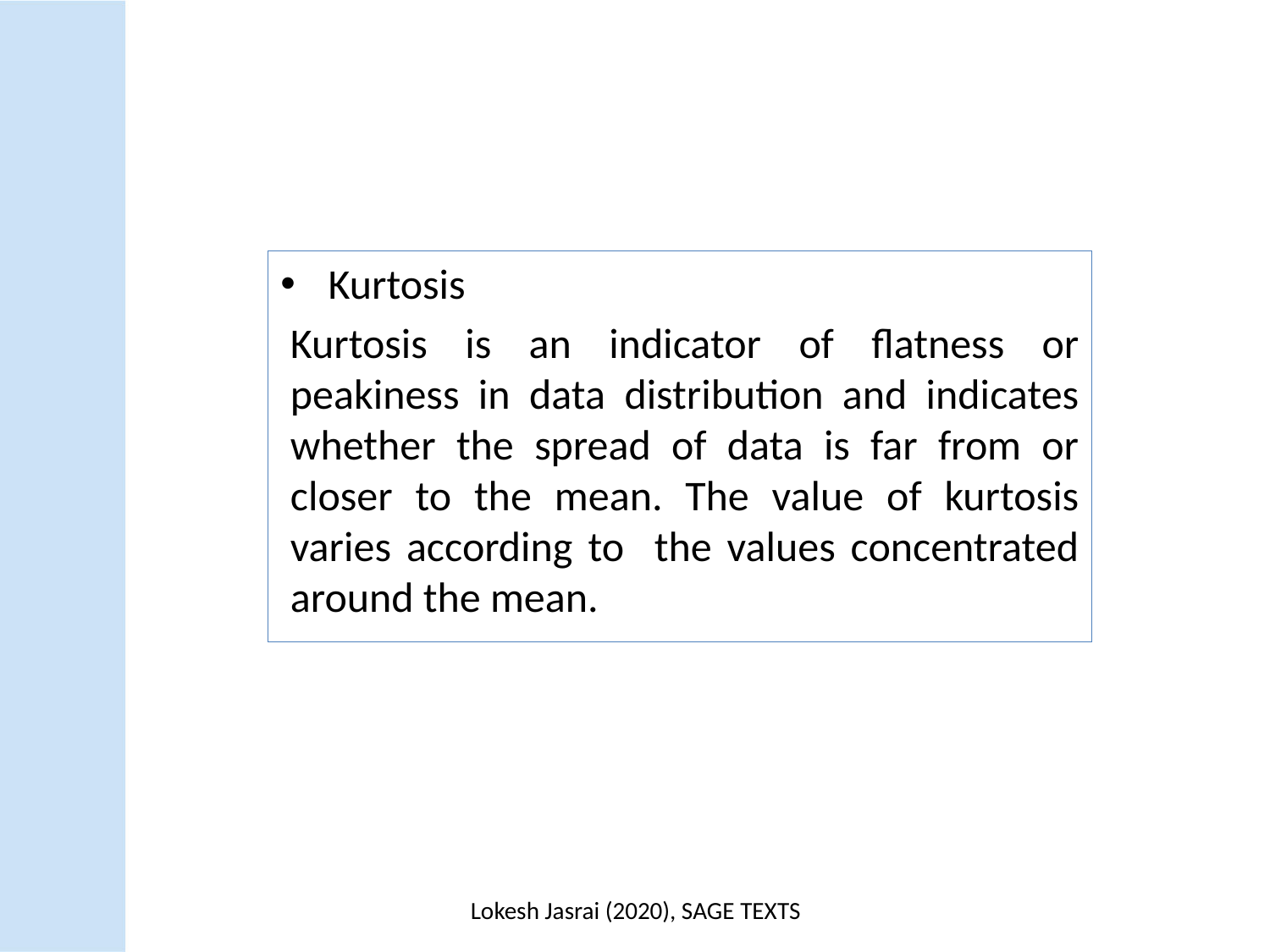

Kurtosis
Kurtosis is an indicator of flatness or peakiness in data distribution and indicates whether the spread of data is far from or closer to the mean. The value of kurtosis varies according to  the values concentrated around the mean.
Lokesh Jasrai (2020), SAGE TEXTS